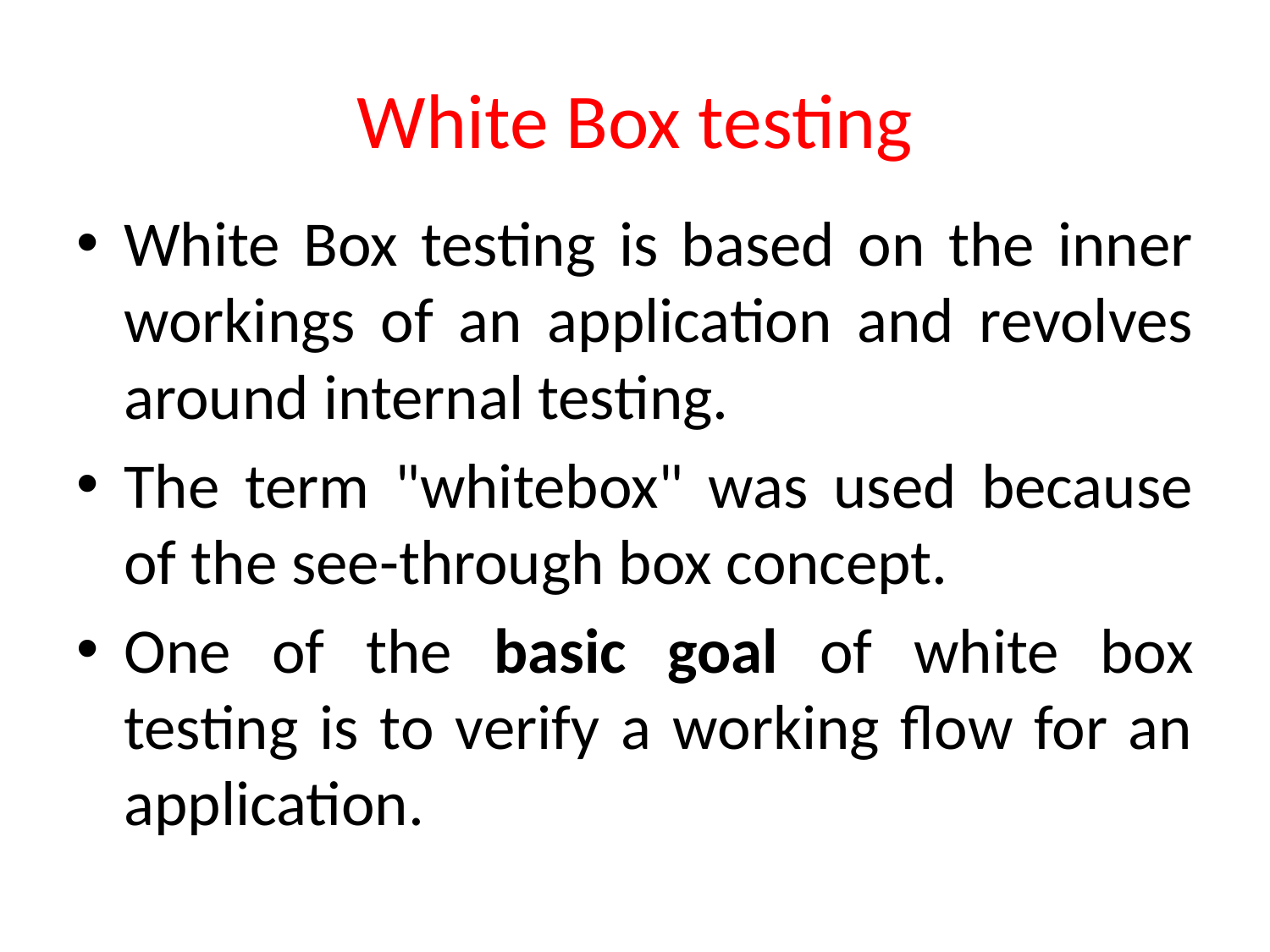

# White Box testing
White Box testing is based on the inner workings of an application and revolves around internal testing.
The term "whitebox" was used because of the see-through box concept.
One of the basic goal of white box testing is to verify a working flow for an application.